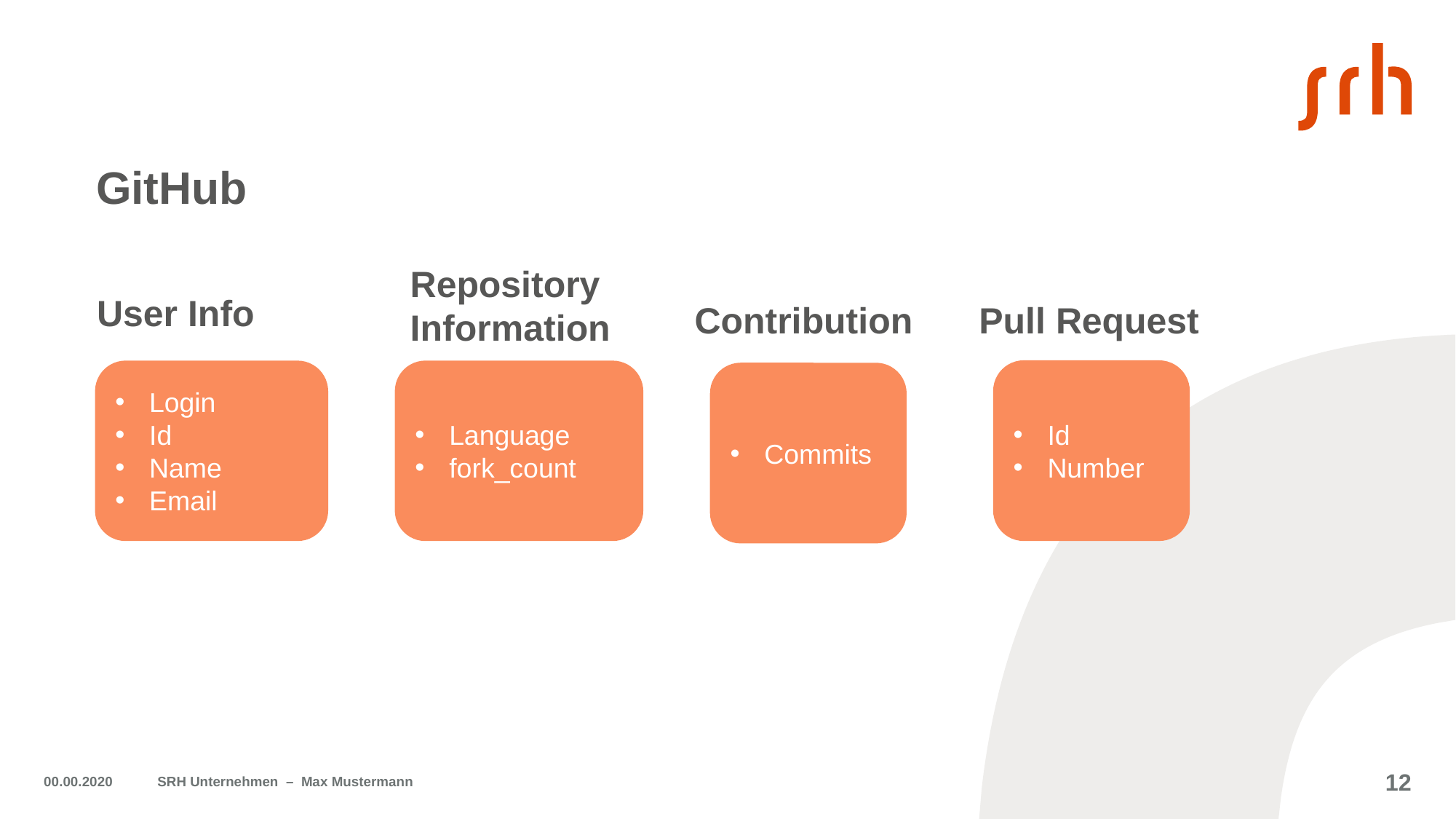

# GitHub
Pull Request
Contribution
User Info
Repository Information
Id
Number
Login
Id
Name
Email
Language
fork_count
Commits
00.00.2020
SRH Unternehmen  –  Max Mustermann
12